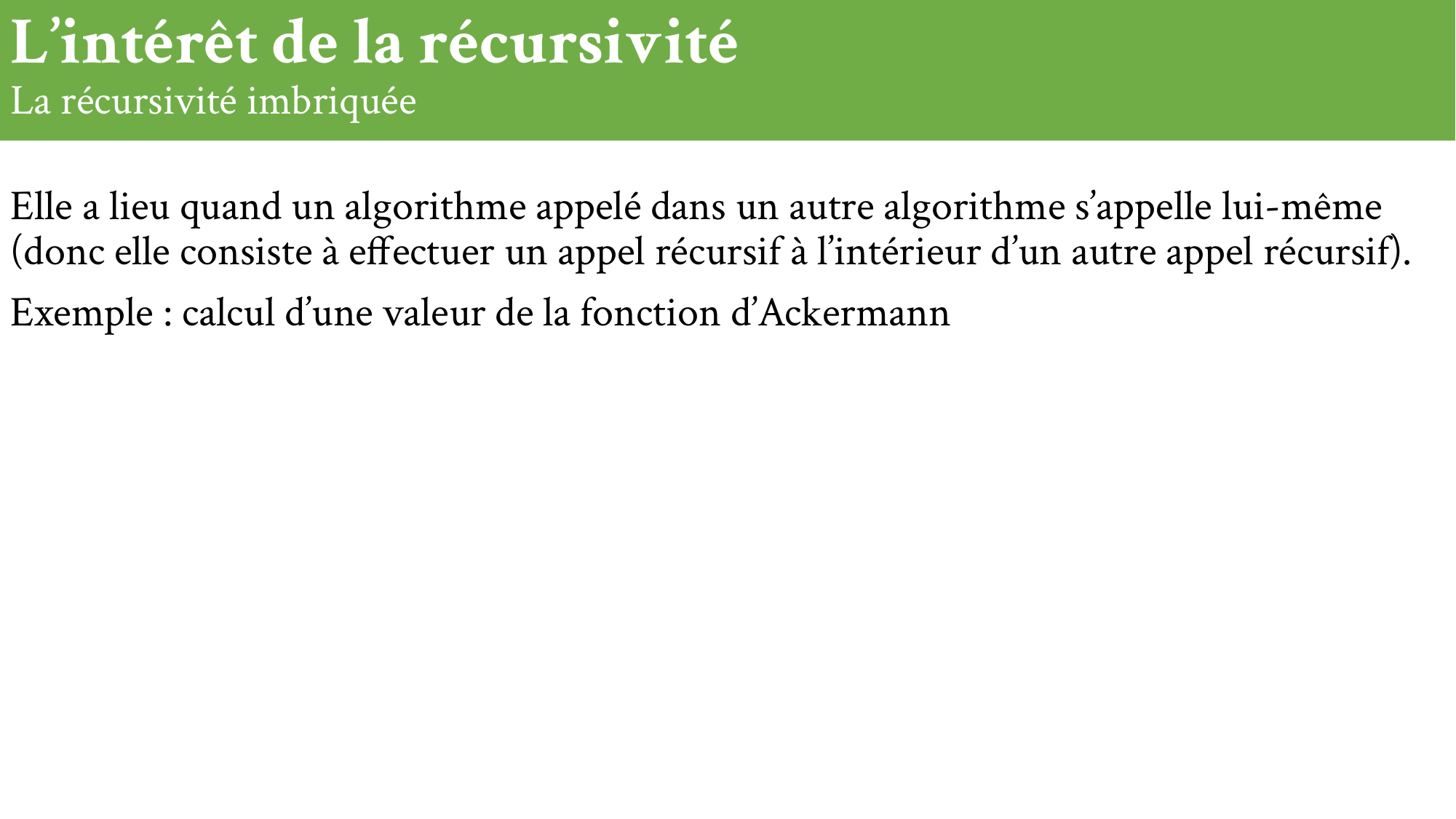

L’intérêt de la récursivité
La récursivité imbriquée
Elle a lieu quand un algorithme appelé dans un autre algorithme s’appelle lui-même (donc elle consiste à effectuer un appel récursif à l’intérieur d’un autre appel récursif).
Exemple : calcul d’une valeur de la fonction d’Ackermann